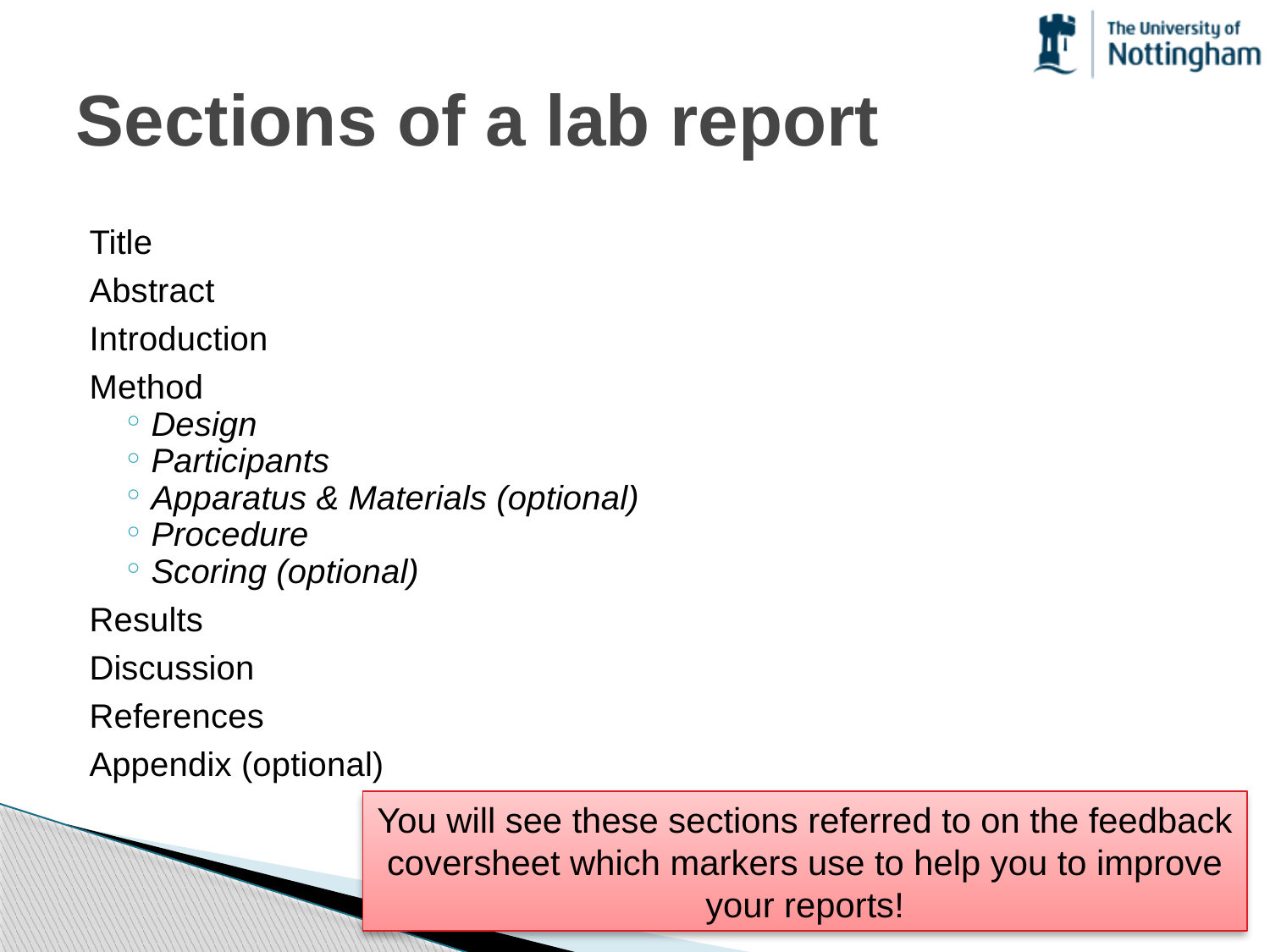

# Sections of a lab report
Title
Abstract
Introduction
Method
Design
Participants
Apparatus & Materials (optional)
Procedure
Scoring (optional)
Results
Discussion
References
Appendix (optional)

You will see these sections referred to on the feedback coversheet which markers use to help you to improve your reports!